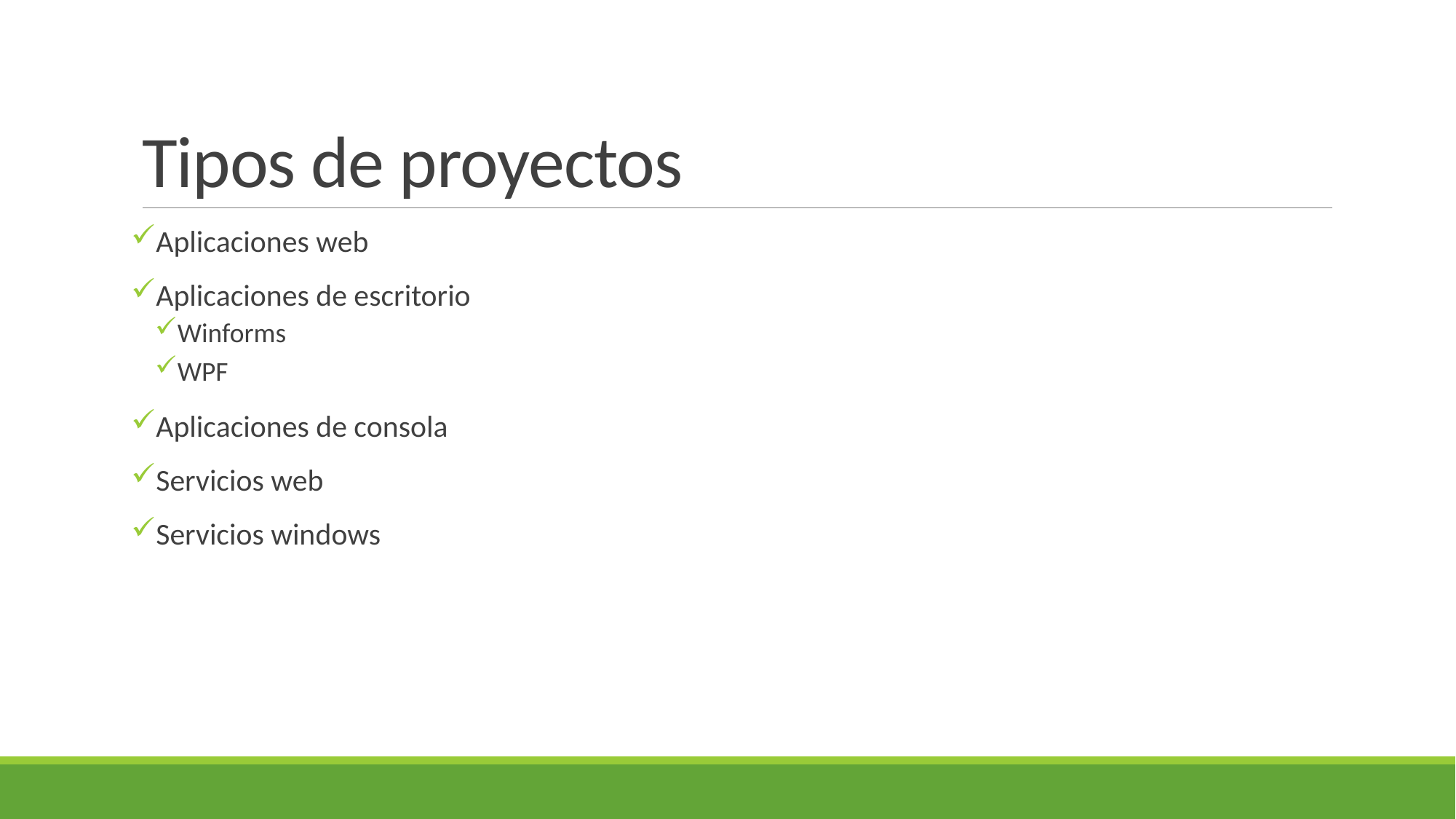

# Tipos de proyectos
Aplicaciones web
Aplicaciones de escritorio
Winforms
WPF
Aplicaciones de consola
Servicios web
Servicios windows